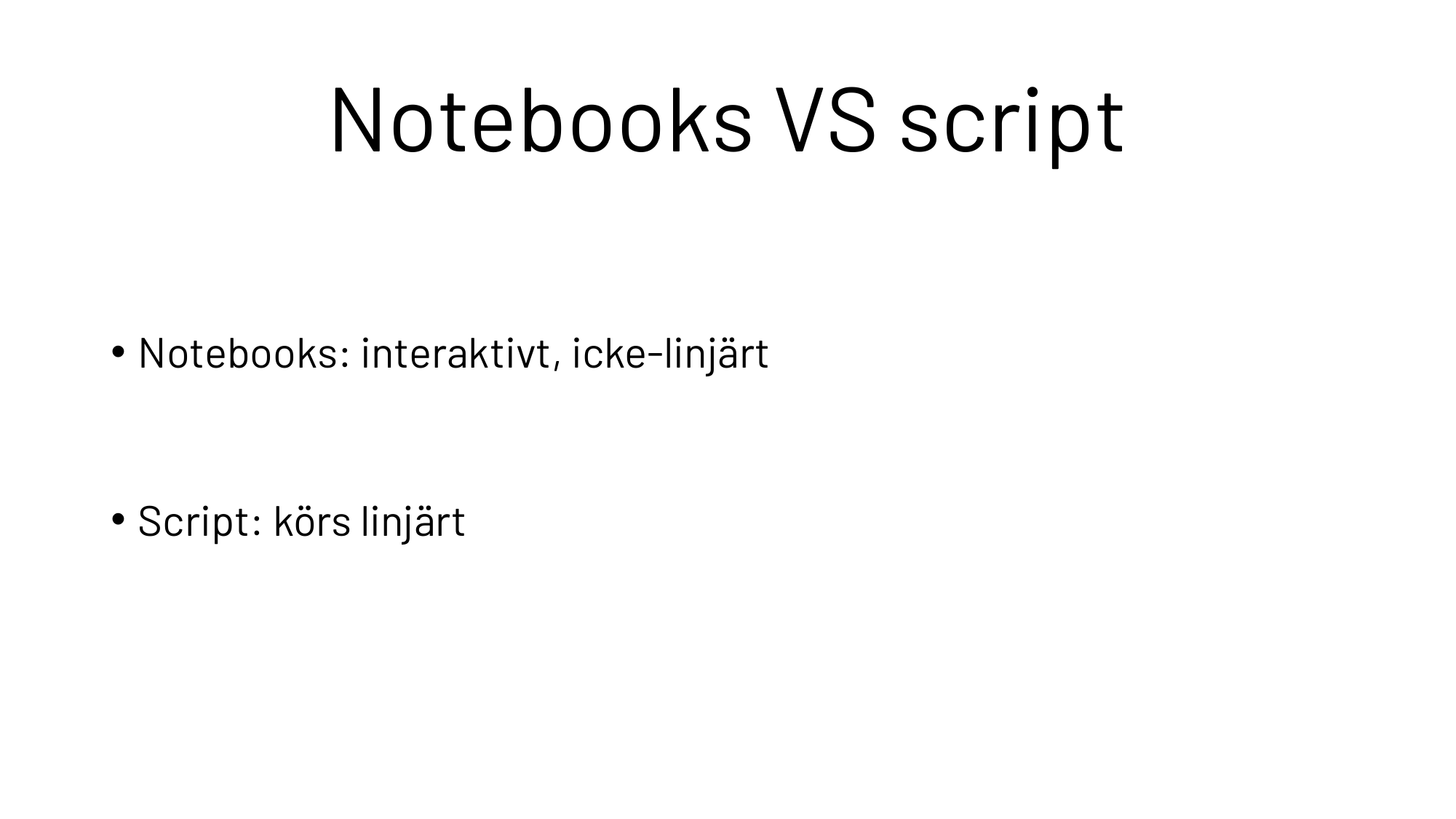

# Notebooks VS script
Notebooks: interaktivt, icke-linjärt
Script: körs linjärt